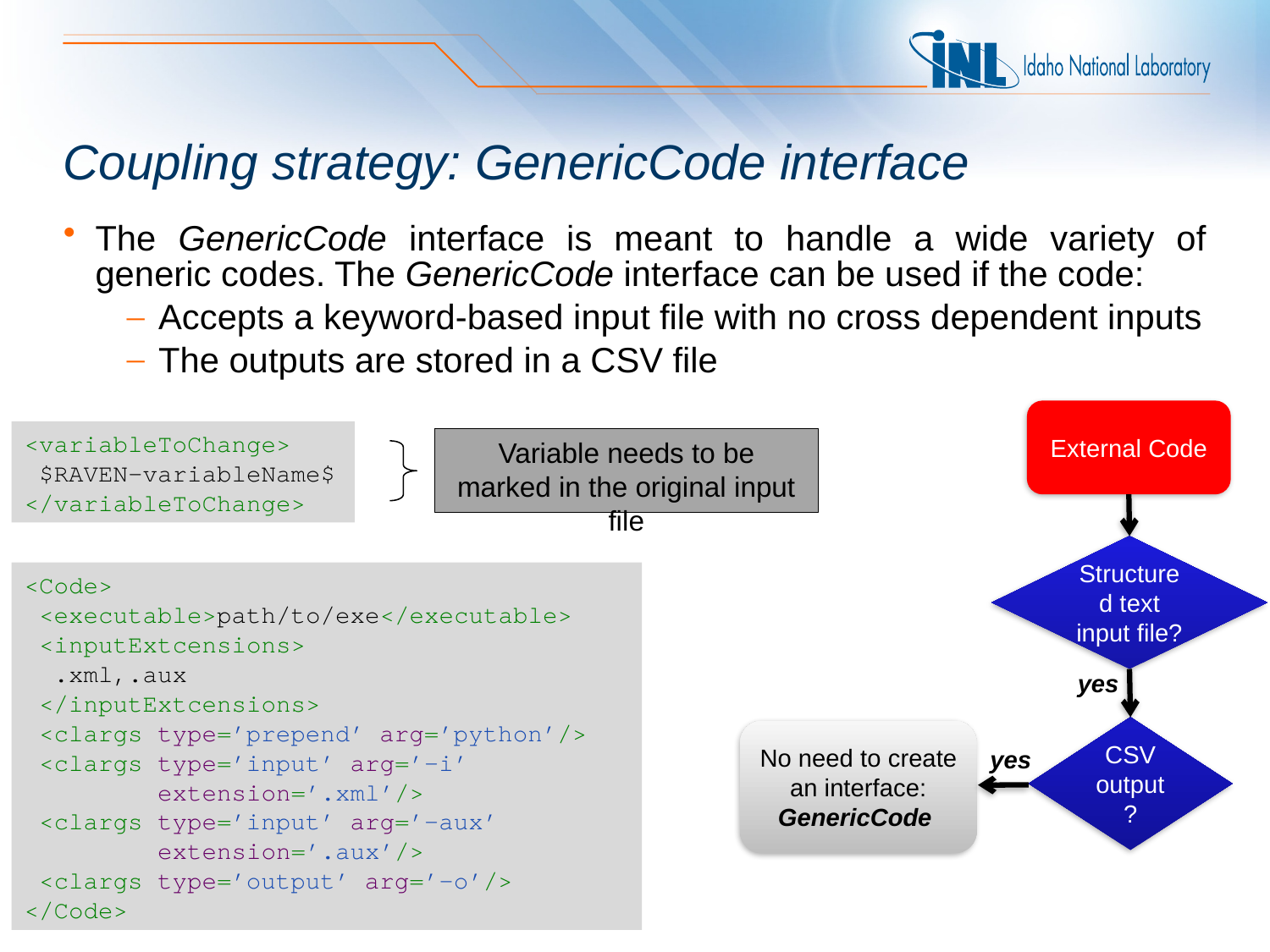

# Coupling strategy: GenericCode interface
The GenericCode interface is meant to handle a wide variety of generic codes. The GenericCode interface can be used if the code:
Accepts a keyword-based input file with no cross dependent inputs
The outputs are stored in a CSV file

External Code
Structured text input file?
yes
CSV output?
No need to create an interface: GenericCode
yes
<variableToChange>
 $RAVEN-variableName$
</variableToChange>
Variable needs to be marked in the original input file

<Code>
 <executable>path/to/exe</executable>
 <inputExtcensions>
  .xml,.aux
 </inputExtcensions>
 <clargs type=’prepend’ arg=’python’/>
 <clargs type=’input’ arg=’-i’
         extension=’.xml’/>
 <clargs type=’input’ arg=’-aux’
         extension=’.aux’/>
 <clargs type=’output’ arg=’-o’/>
</Code>